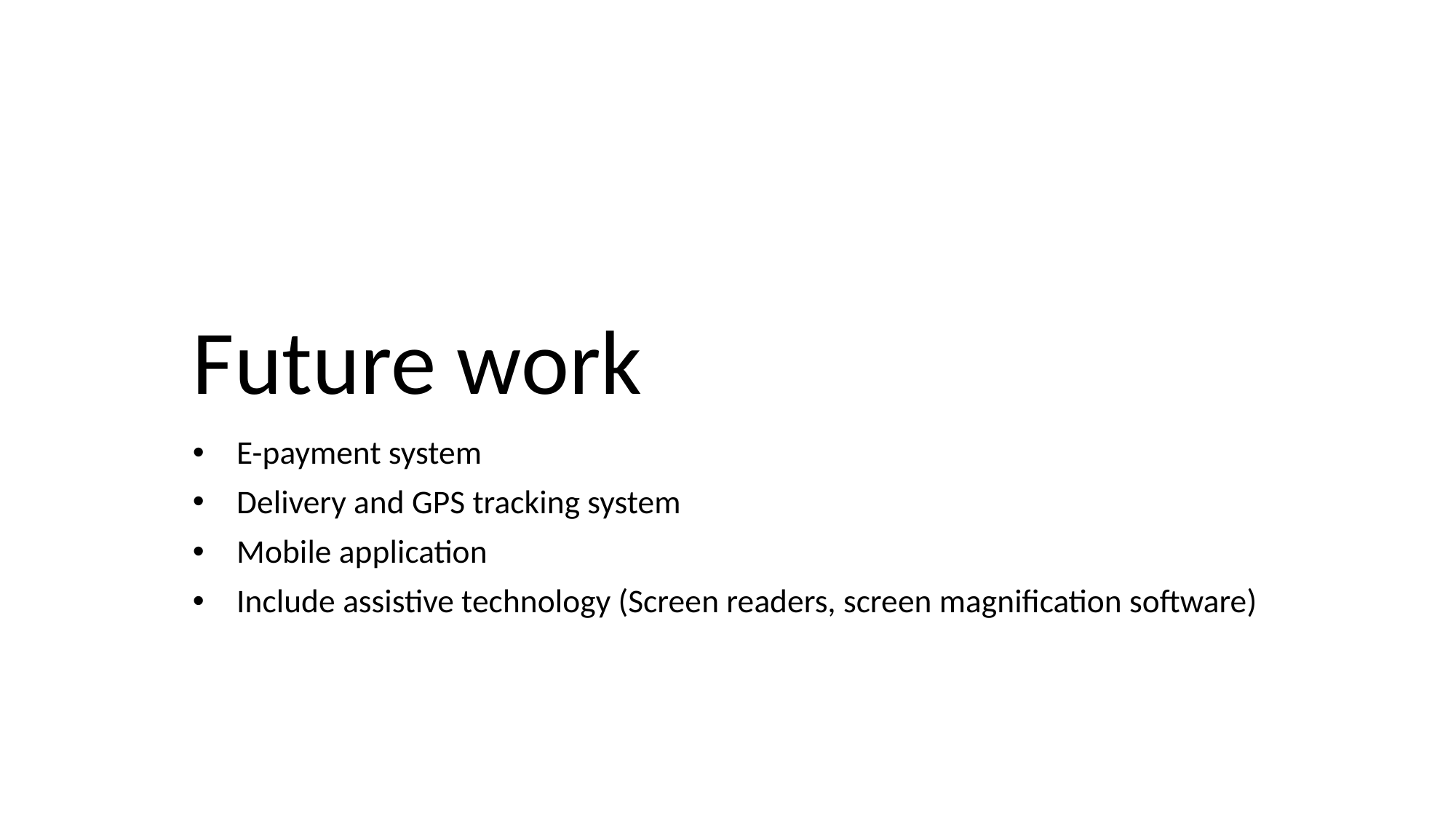

# Future work
E-payment system
Delivery and GPS tracking system
Mobile application
Include assistive technology (Screen readers, screen magnification software)